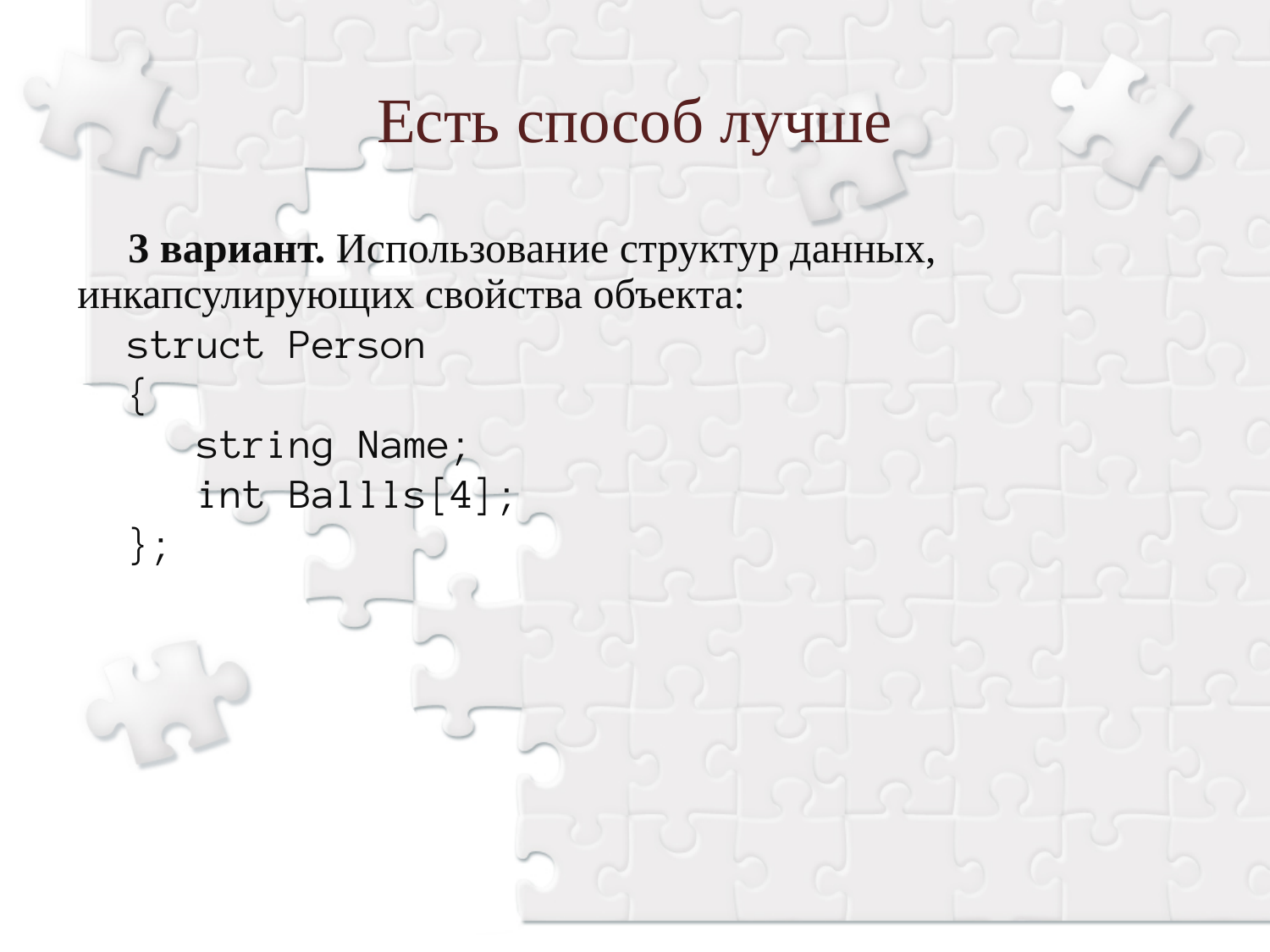

Есть способ лучше
3 вариант. Использование структур данных, инкапсулирующих свойства объекта:
struct Person
{
   string Name;
   int Ballls[4];
};